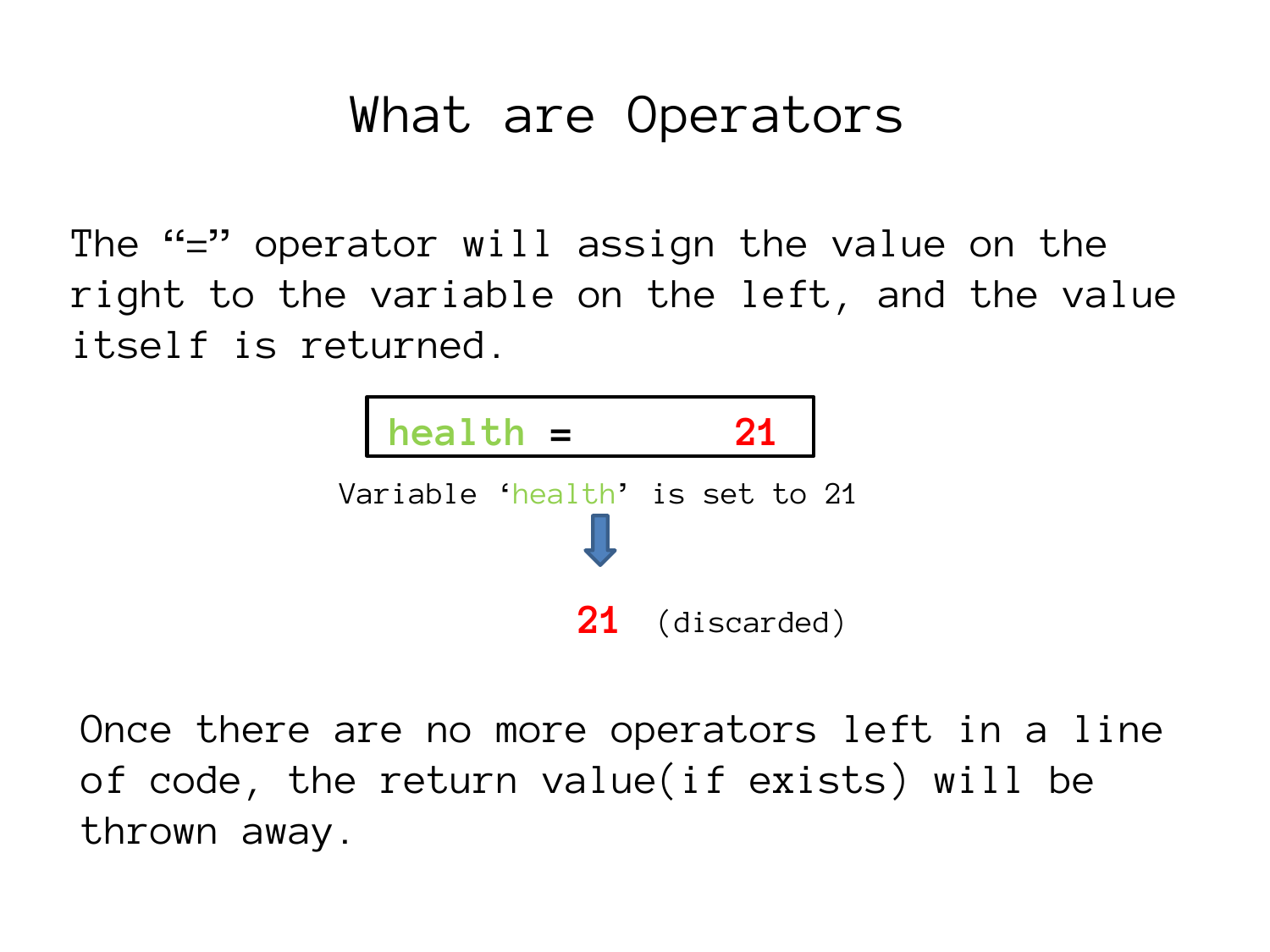

What are Operators
The “=” operator will assign the value on the right to the variable on the left, and the value itself is returned.

health =       21
Variable ‘health’ is set to 21

21
(discarded)
Once there are no more operators left in a line of code, the return value(if exists) will be thrown away.